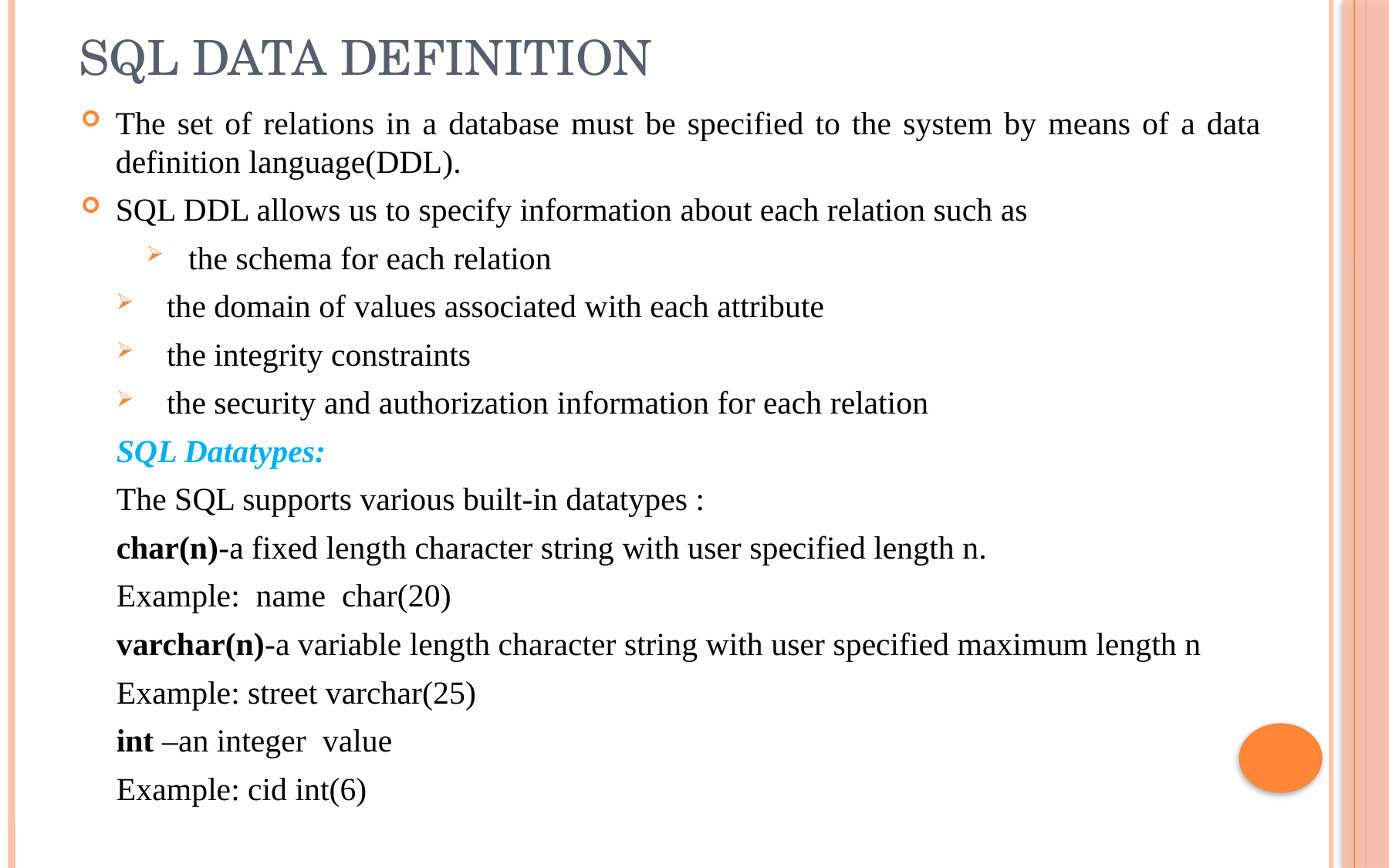

# SQL Data Definition
The set of relations in a database must be specified to the system by means of a data definition language(DDL).
SQL DDL allows us to specify information about each relation such as
   the schema for each relation
    the domain of values associated with each attribute
    the integrity constraints
    the security and authorization information for each relation
SQL Datatypes:
The SQL supports various built-in datatypes :
char(n)-a fixed length character string with user specified length n.
Example:  name  char(20)
varchar(n)-a variable length character string with user specified maximum length n
Example: street varchar(25)
int –an integer  value
Example: cid int(6)